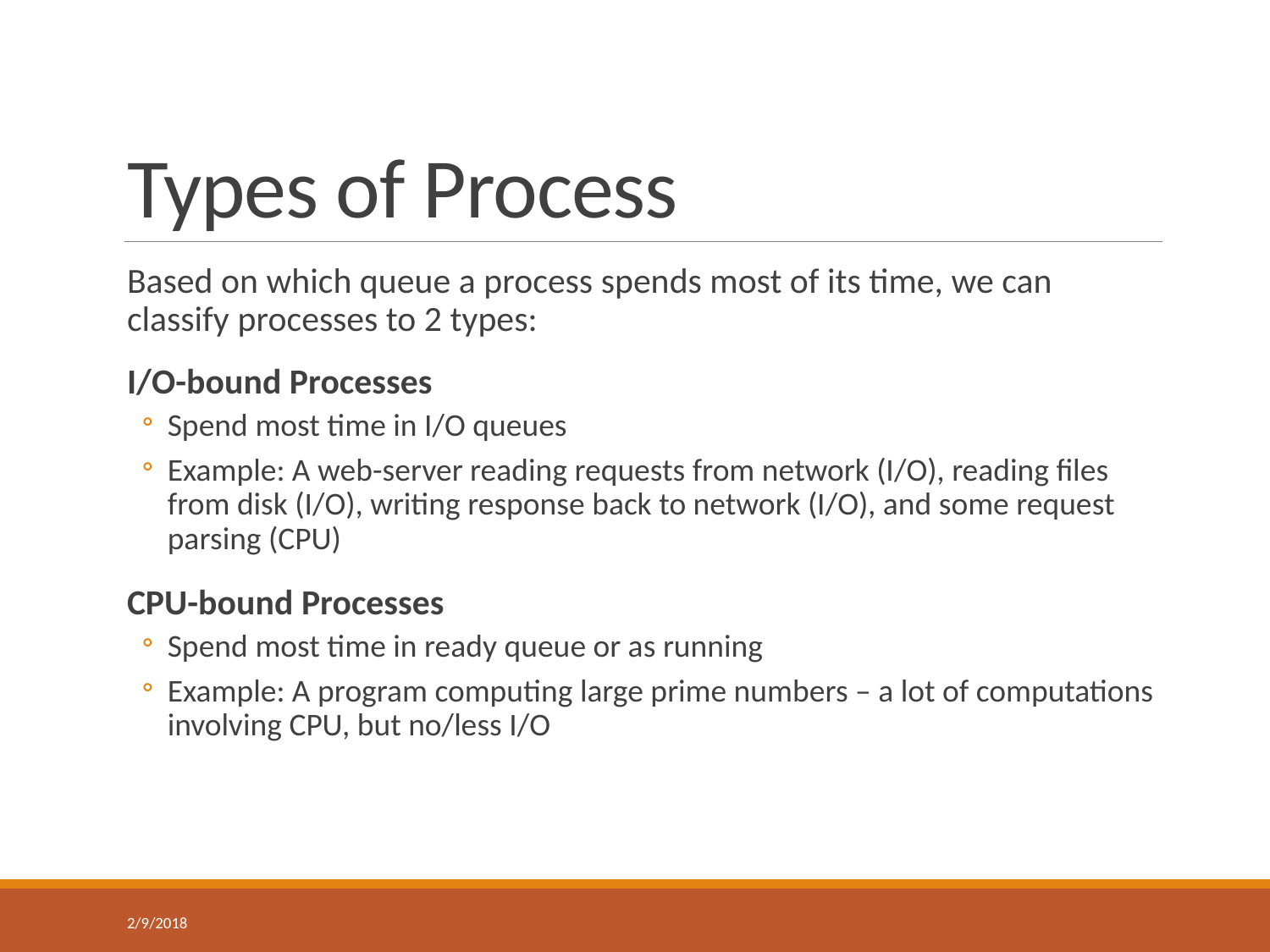

# Types of Process
Based on which queue a process spends most of its time, we can classify processes to 2 types:
I/O-bound Processes
Spend most time in I/O queues
Example: A web-server reading requests from network (I/O), reading files from disk (I/O), writing response back to network (I/O), and some request parsing (CPU)
CPU-bound Processes
Spend most time in ready queue or as running
Example: A program computing large prime numbers – a lot of computations involving CPU, but no/less I/O
2/9/2018